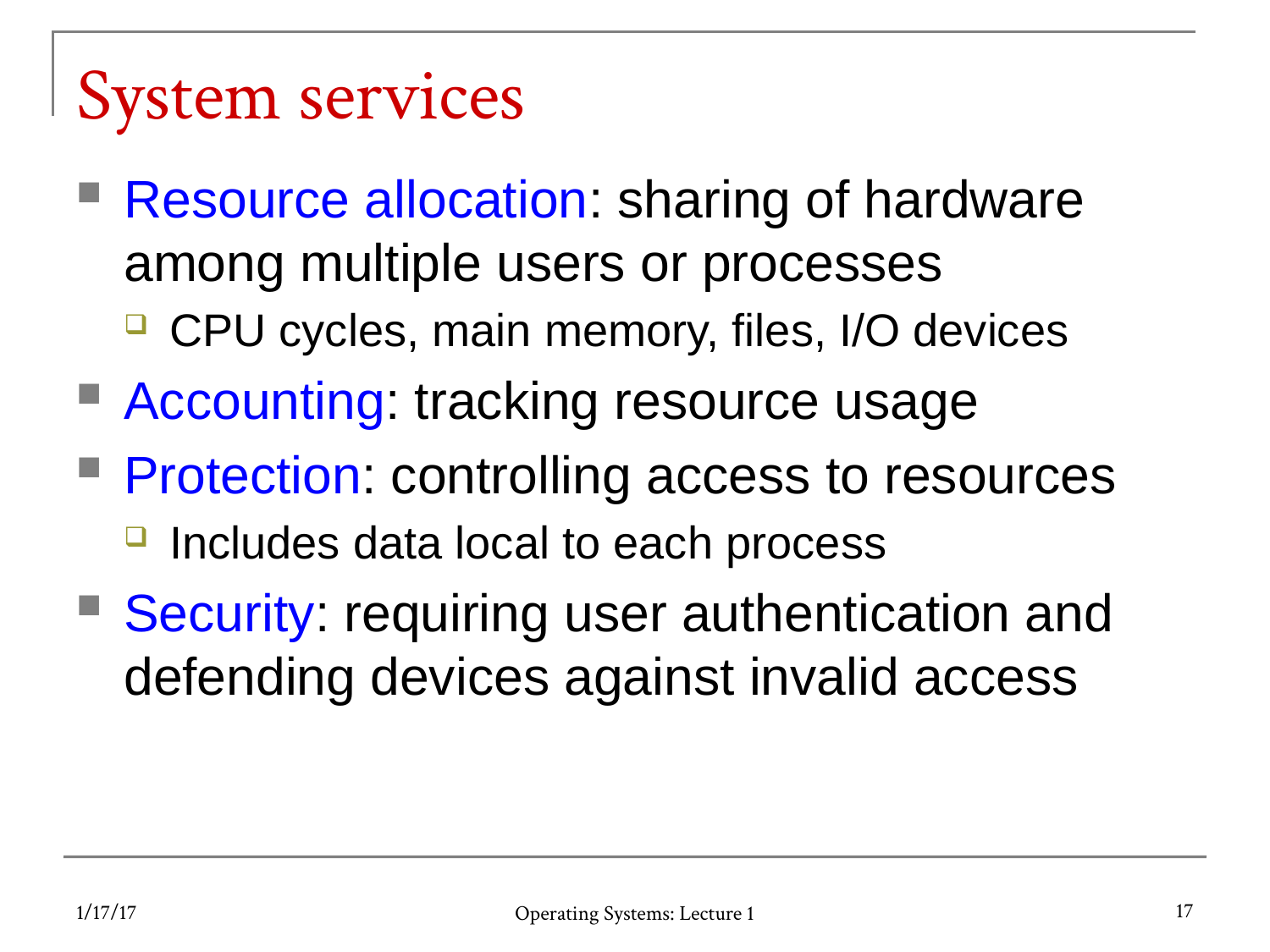

# System services
Resource allocation: sharing of hardware among multiple users or processes
CPU cycles, main memory, files, I/O devices
Accounting: tracking resource usage
Protection: controlling access to resources
Includes data local to each process
Security: requiring user authentication and defending devices against invalid access
1/17/17
17
Operating Systems: Lecture 1